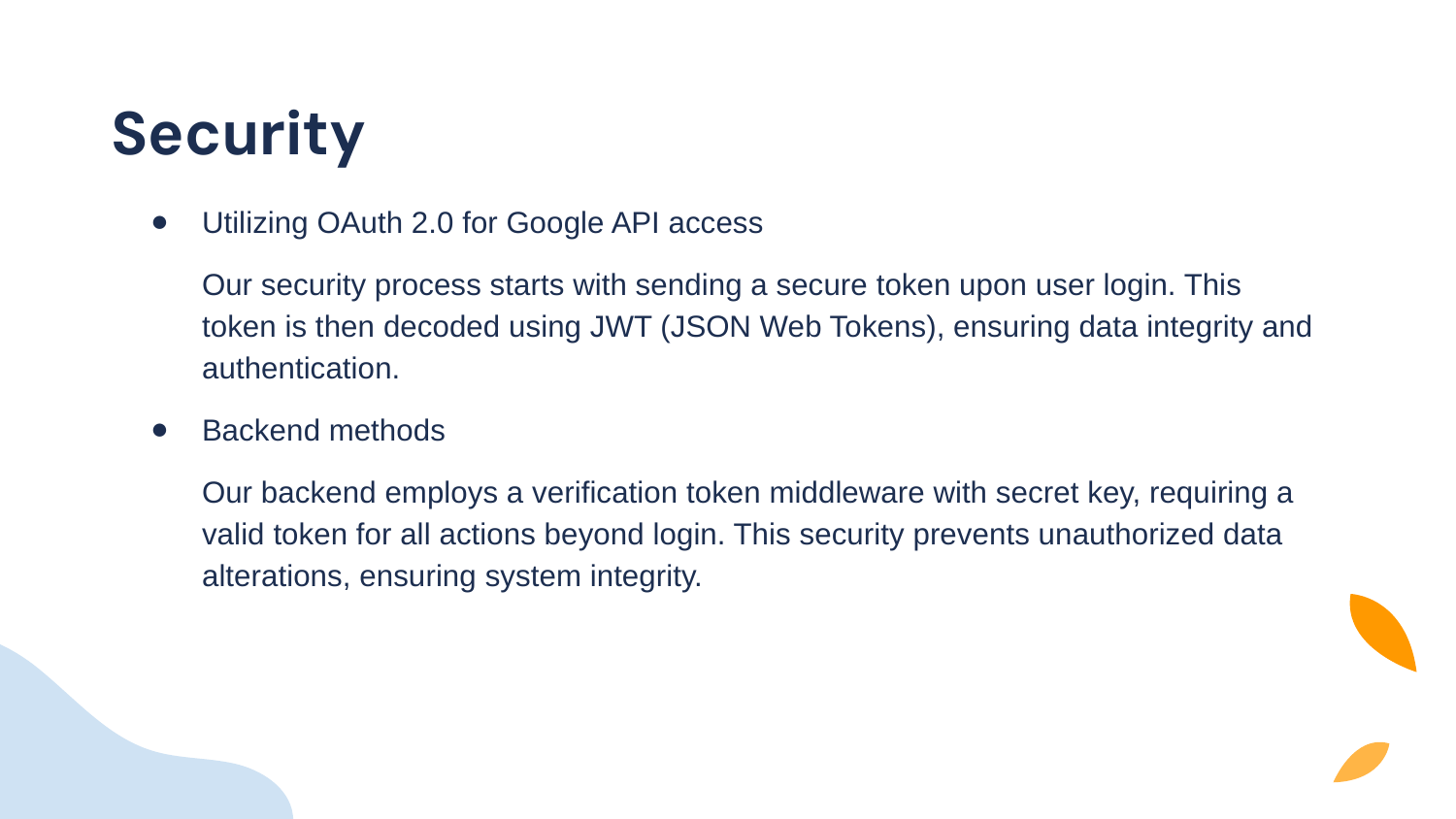

# Security
Utilizing OAuth 2.0 for Google API access
Our security process starts with sending a secure token upon user login. This token is then decoded using JWT (JSON Web Tokens), ensuring data integrity and authentication.
Backend methods
Our backend employs a verification token middleware with secret key, requiring a valid token for all actions beyond login. This security prevents unauthorized data alterations, ensuring system integrity.